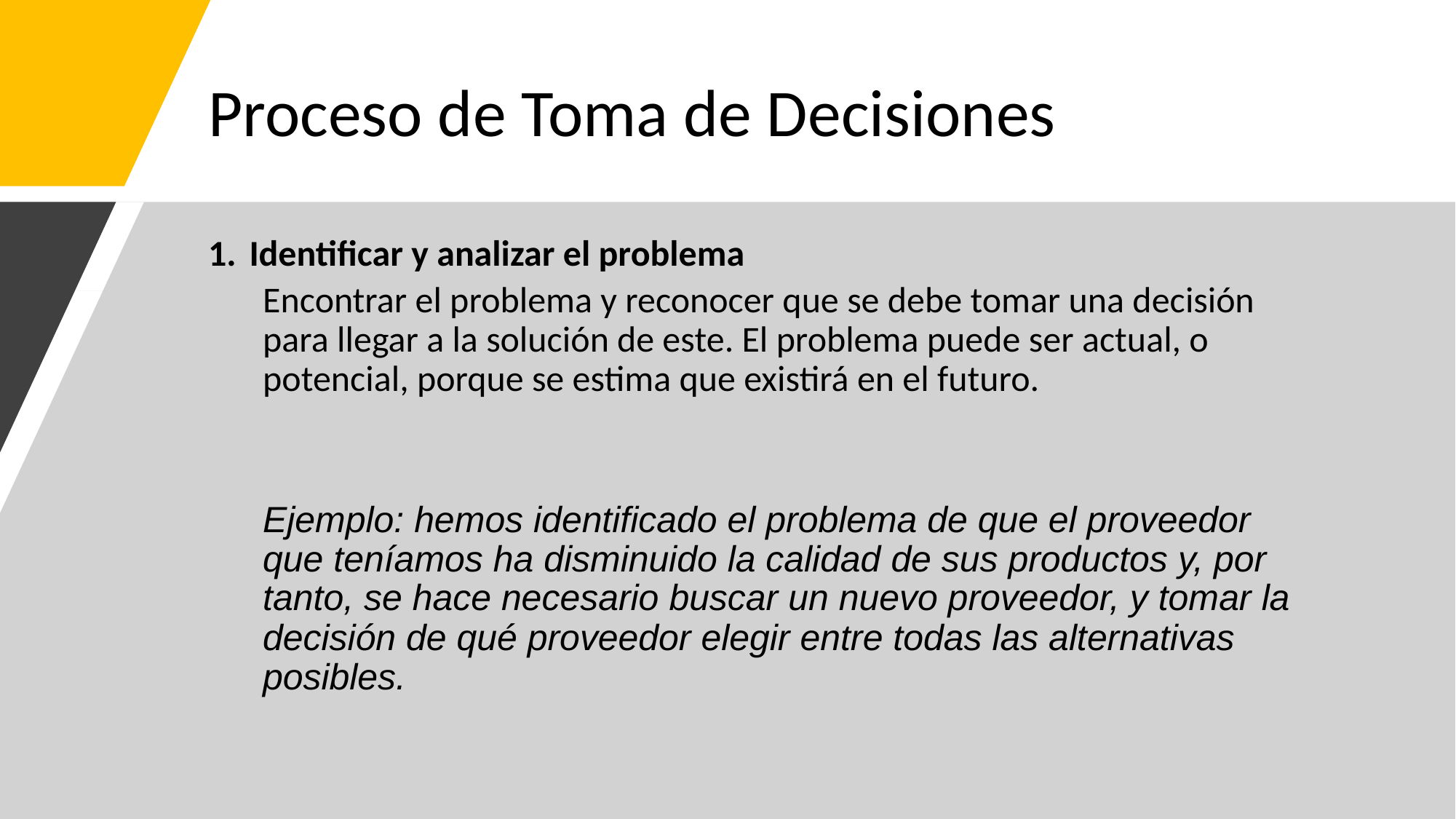

# Proceso de Toma de Decisiones

Identificar y analizar el problema
Encontrar el problema y reconocer que se debe tomar una decisión para llegar a la solución de este. El problema puede ser actual, o potencial, porque se estima que existirá en el futuro.

Ejemplo: hemos identificado el problema de que el proveedor que teníamos ha disminuido la calidad de sus productos y, por tanto, se hace necesario buscar un nuevo proveedor, y tomar la decisión de qué proveedor elegir entre todas las alternativas posibles.